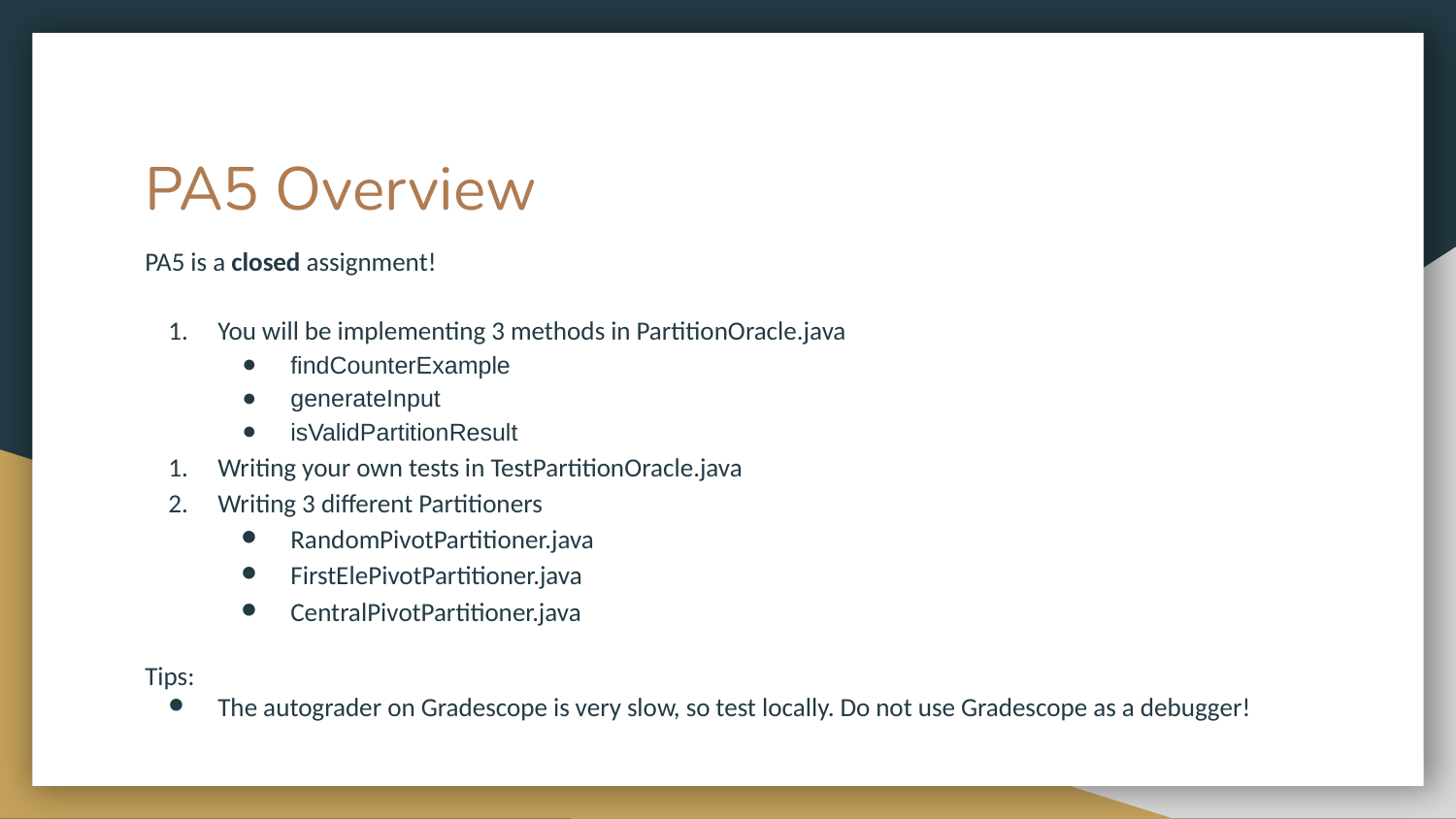

# PA5 Overview
PA5 is a closed assignment!
You will be implementing 3 methods in PartitionOracle.java
findCounterExample
generateInput
isValidPartitionResult
Writing your own tests in TestPartitionOracle.java
Writing 3 different Partitioners
RandomPivotPartitioner.java
FirstElePivotPartitioner.java
CentralPivotPartitioner.java
Tips:
The autograder on Gradescope is very slow, so test locally. Do not use Gradescope as a debugger!